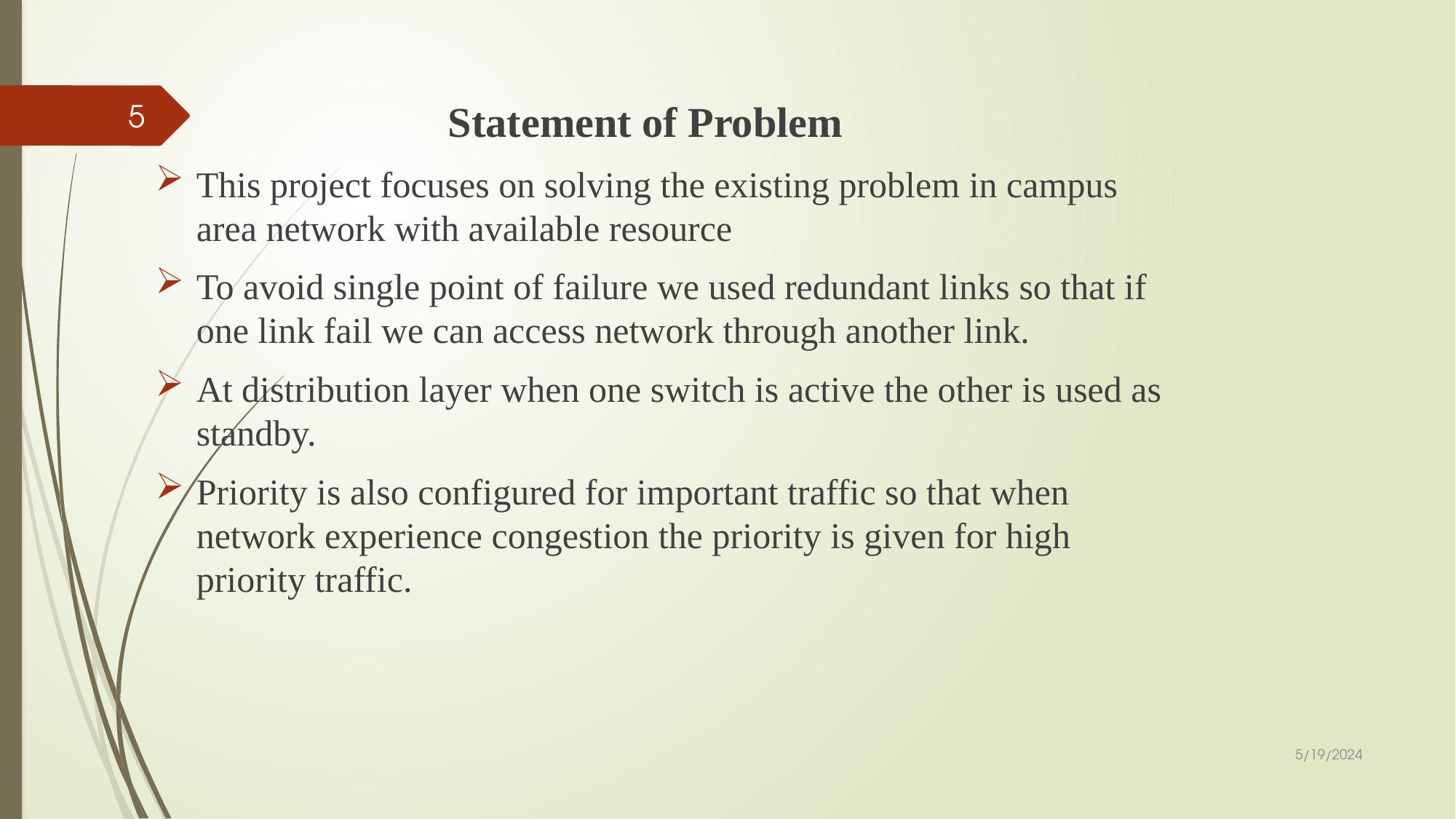

#
                                Statement of Problem
This project focuses on solving the existing problem in campus area network with available resource
To avoid single point of failure we used redundant links so that if one link fail we can access network through another link.
At distribution layer when one switch is active the other is used as standby.
Priority is also configured for important traffic so that when network experience congestion the priority is given for high priority traffic.
5
5/19/2024